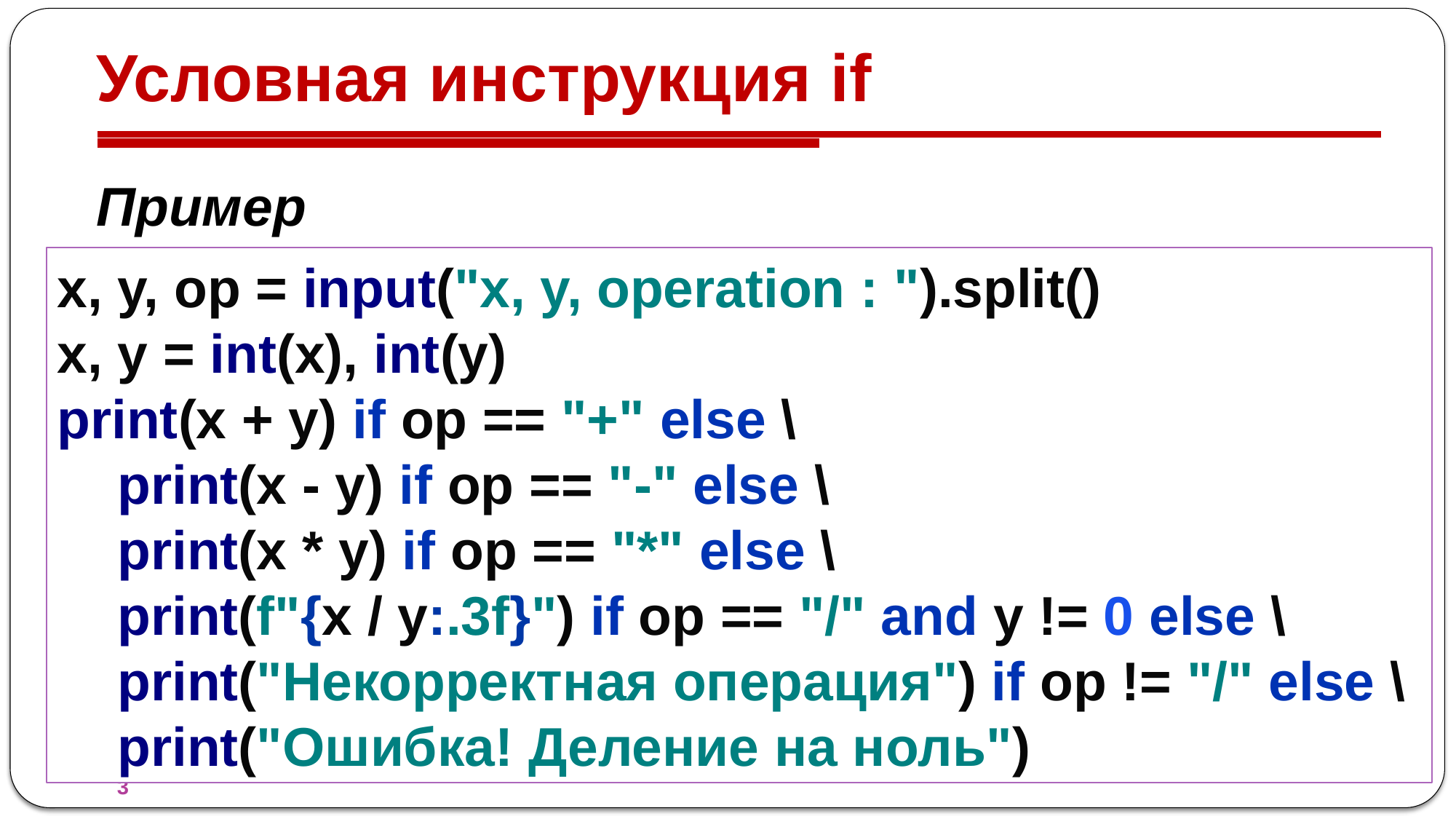

# Условная инструкция if
Пример
x, y, op = input("x, y, operation : ").split()
x, y = int(x), int(y)
print(x + y) if op == "+" else \
    print(x - y) if op == "-" else \
    print(x * y) if op == "*" else \
    print(f"{x / y:.3f}") if op == "/" and y != 0 else \
    print("Некорректная операция") if op != "/" else \
    print("Ошибка! Деление на ноль")
Дисциплина "Программирование на языках высокого уровня" - семестр 3